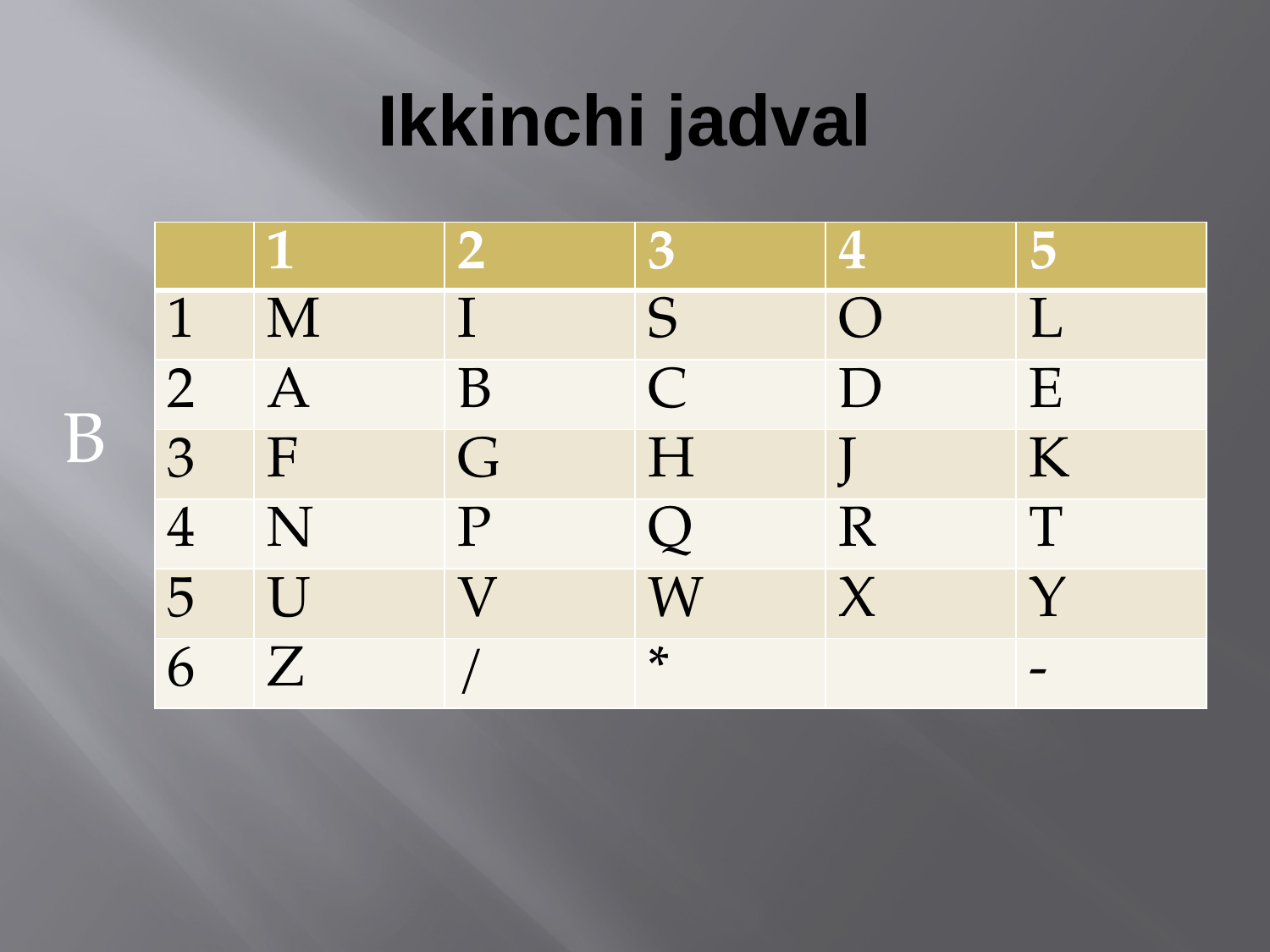

# Ikkinchi jadval
|  | 1 | 2 | 3 | 4 | 5 |
| --- | --- | --- | --- | --- | --- |
| 1 | M | I | S | O | L |
| 2 | A | B | C | D | E |
| 3 | F | G | H | J | K |
| 4 | N | P | Q | R | T |
| 5 | U | V | W | X | Y |
| 6 | Z | / | \* |  | - |
B